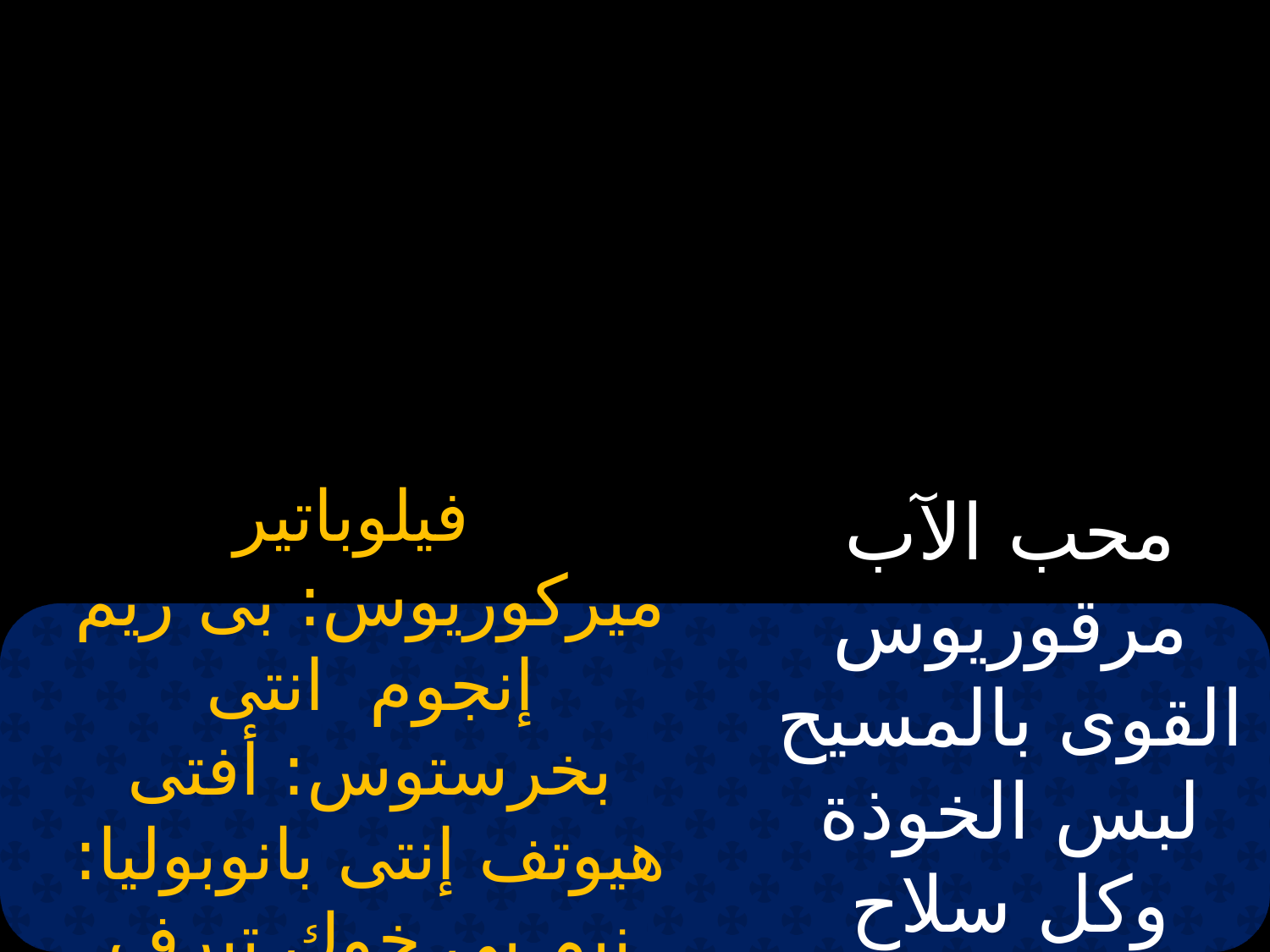

محب الآب مرقوريوس القوى بالمسيح لبس الخوذة وكل سلاح الإيمان.
  فيلوباتير ميركوريوس: بى ريم إنجوم  انتى بخرستوس: أفتى هيوتف إنتى بانوبوليا: نيم بى خوك تيرف انتى بى ناهتى.